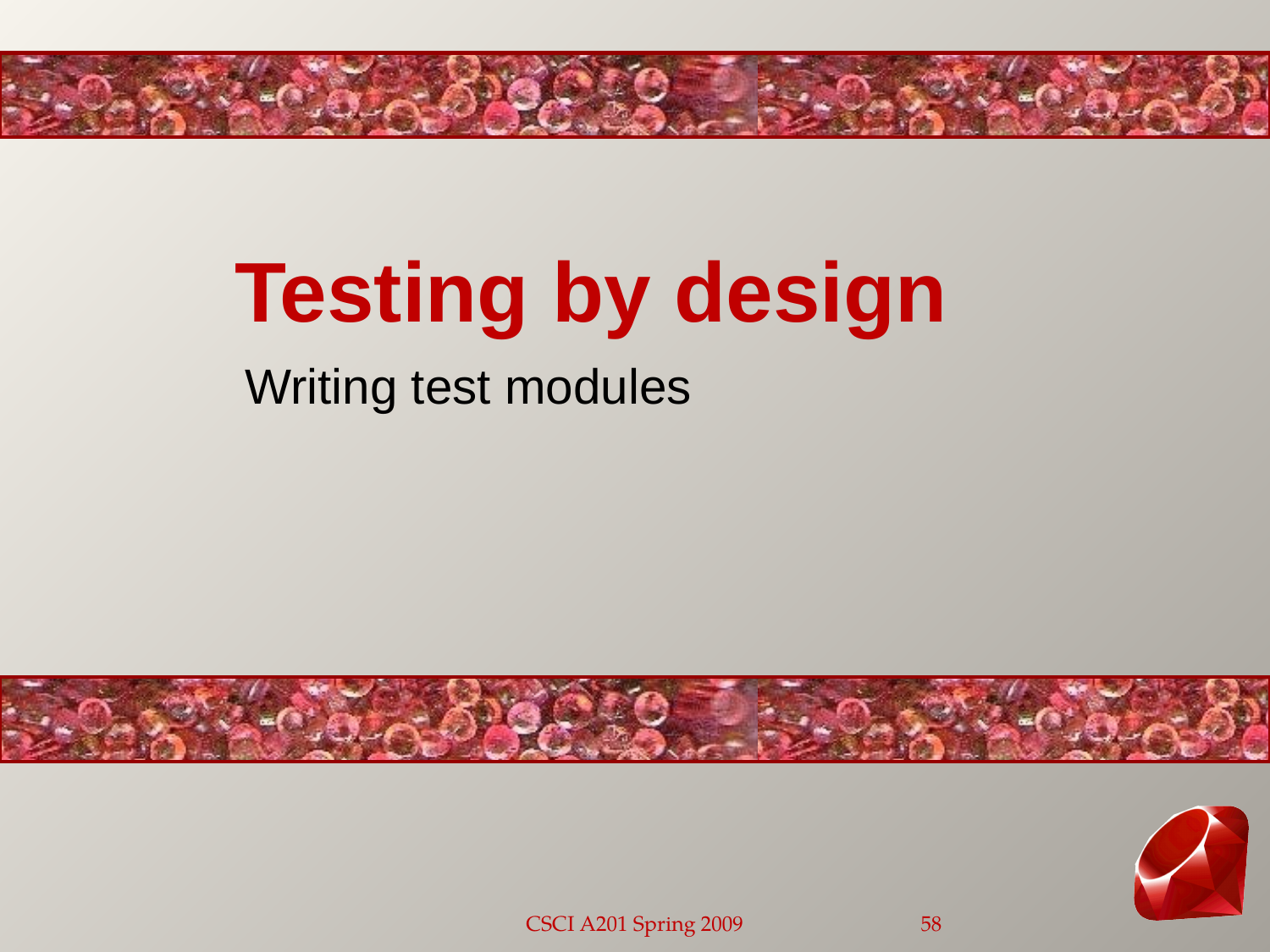

# Testing by design
Writing test modules

CSCI A201 Spring 2009
58